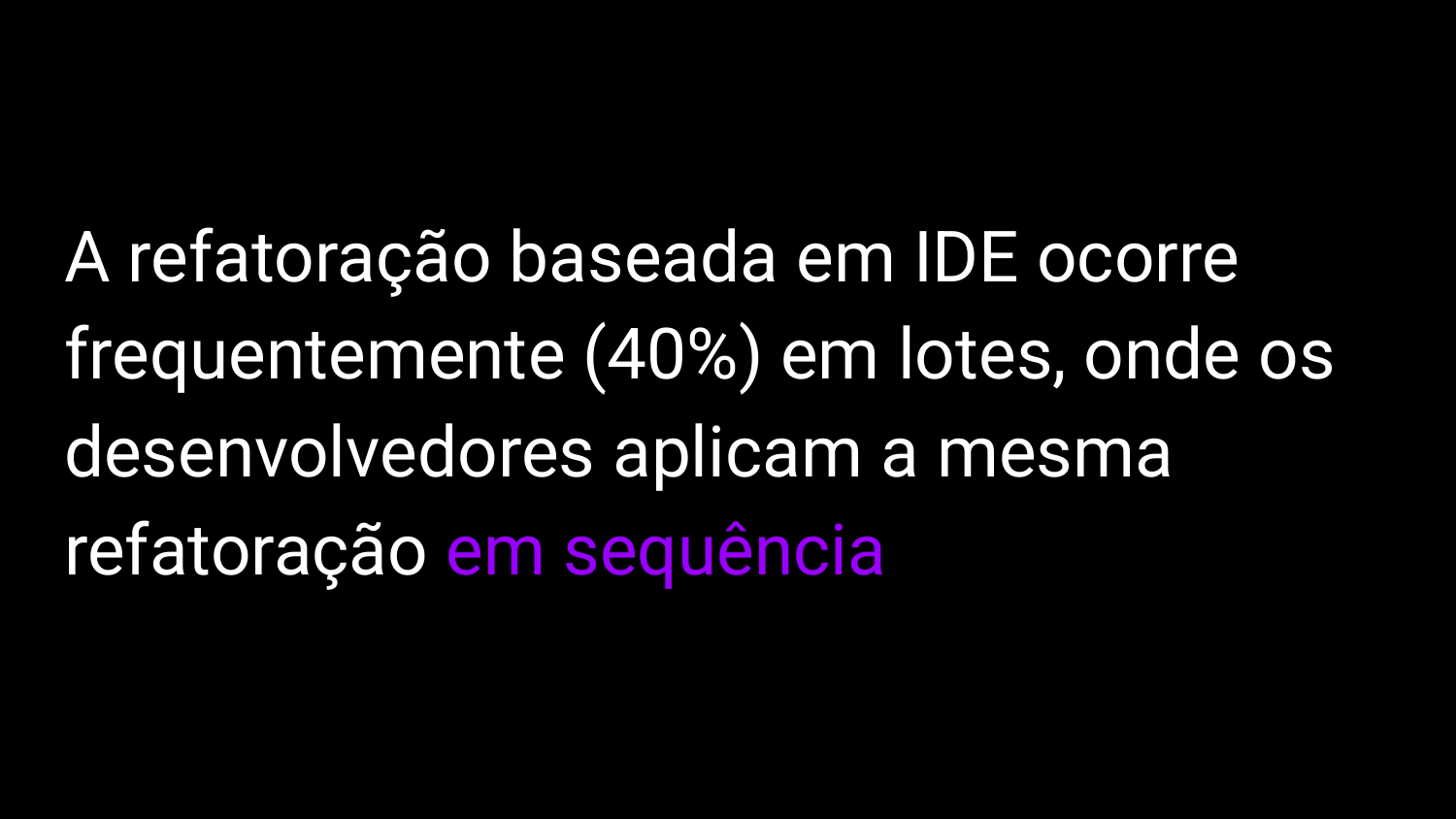

#
A refatoração baseada em IDE ocorre frequentemente (40%) em lotes, onde os desenvolvedores aplicam a mesma refatoração em sequência